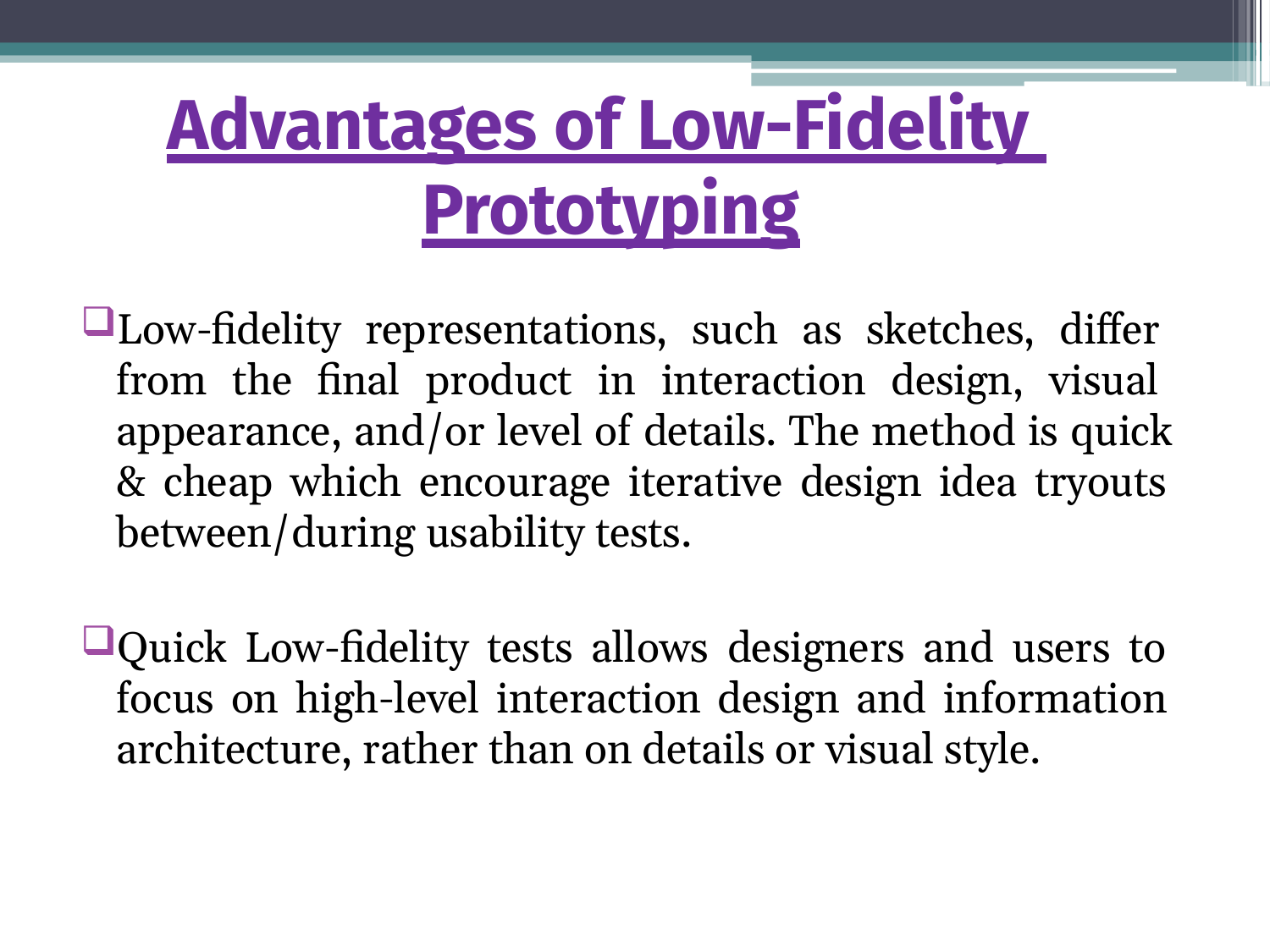

# Advantages of Low-Fidelity  Prototyping
Low-fidelity representations, such as sketches, differ  from the final product in interaction design, visual  appearance, and/or level of details. The method is quick  & cheap which encourage iterative design idea tryouts  between/during usability tests.

Quick Low-fidelity tests allows designers and users to  focus on high-level interaction design and information  architecture, rather than on details or visual style.